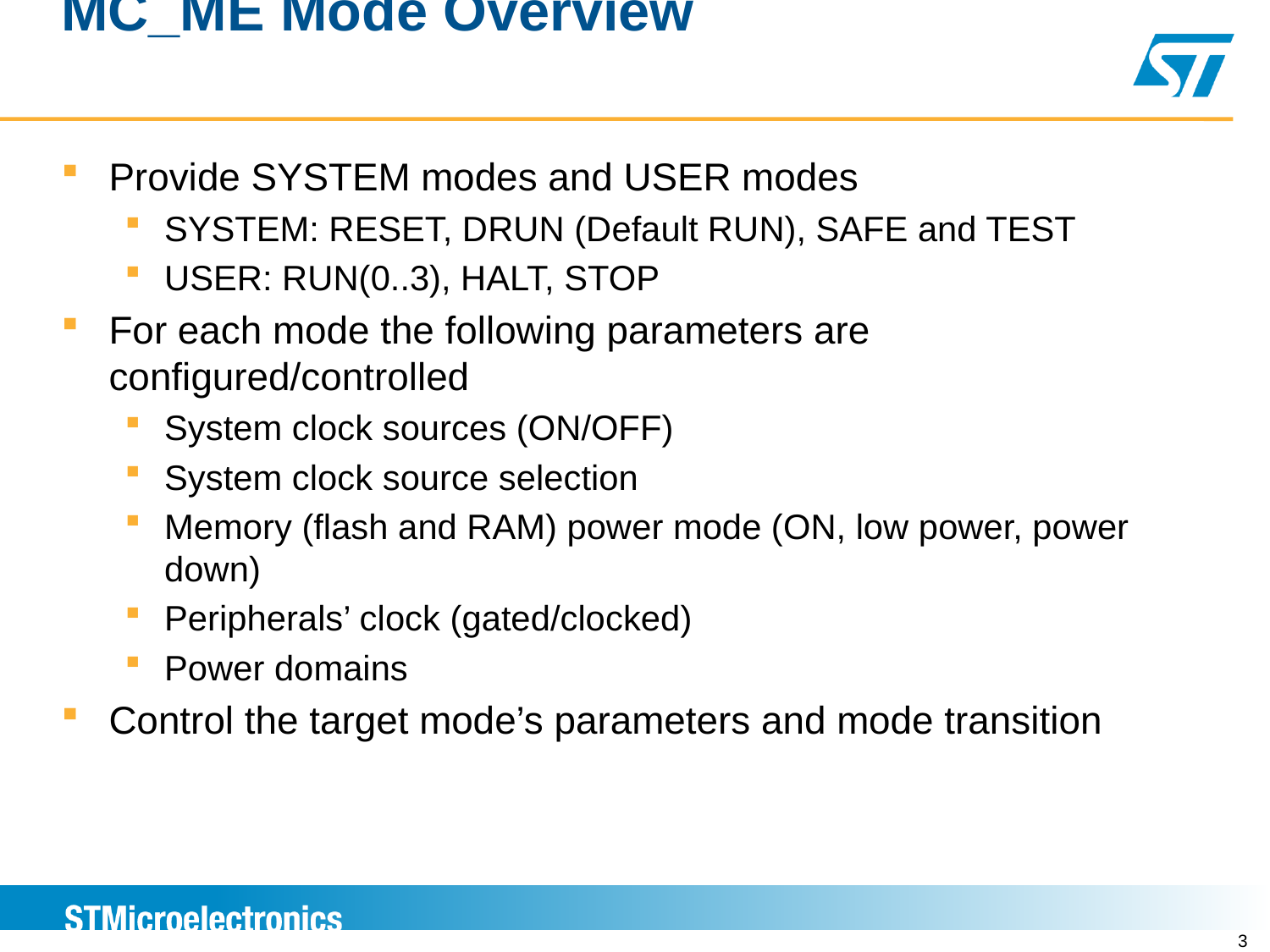

# MC_ME Mode Overview
Provide SYSTEM modes and USER modes
SYSTEM: RESET, DRUN (Default RUN), SAFE and TEST
USER: RUN(0..3), HALT, STOP
For each mode the following parameters are configured/controlled
System clock sources (ON/OFF)
System clock source selection
Memory (flash and RAM) power mode (ON, low power, power down)
Peripherals’ clock (gated/clocked)
Power domains
Control the target mode’s parameters and mode transition
3